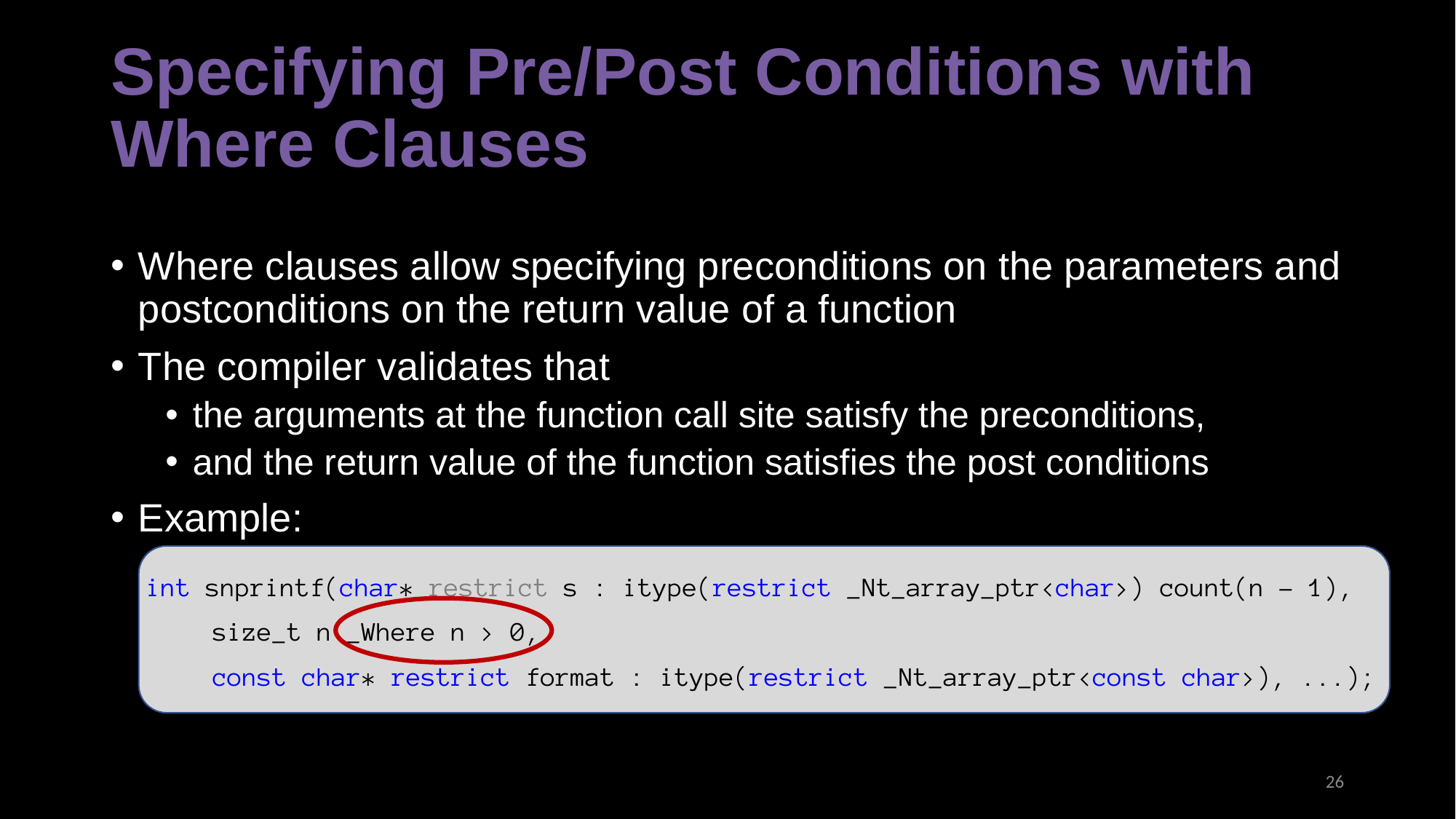

# Specifying Pre/Post Conditions with Where Clauses

Where clauses allow specifying preconditions on the parameters and postconditions on the return value of a function
The compiler validates that
the arguments at the function call site satisfy the preconditions,
and the return value of the function satisfies the post conditions
Example:
 int snprintf(char* restrict s : itype(restrict _Nt_array_ptr<char>) count(n - 1),
     size_t n _Where n > 0,
     const char* restrict format : itype(restrict _Nt_array_ptr<const char>), ...);

26